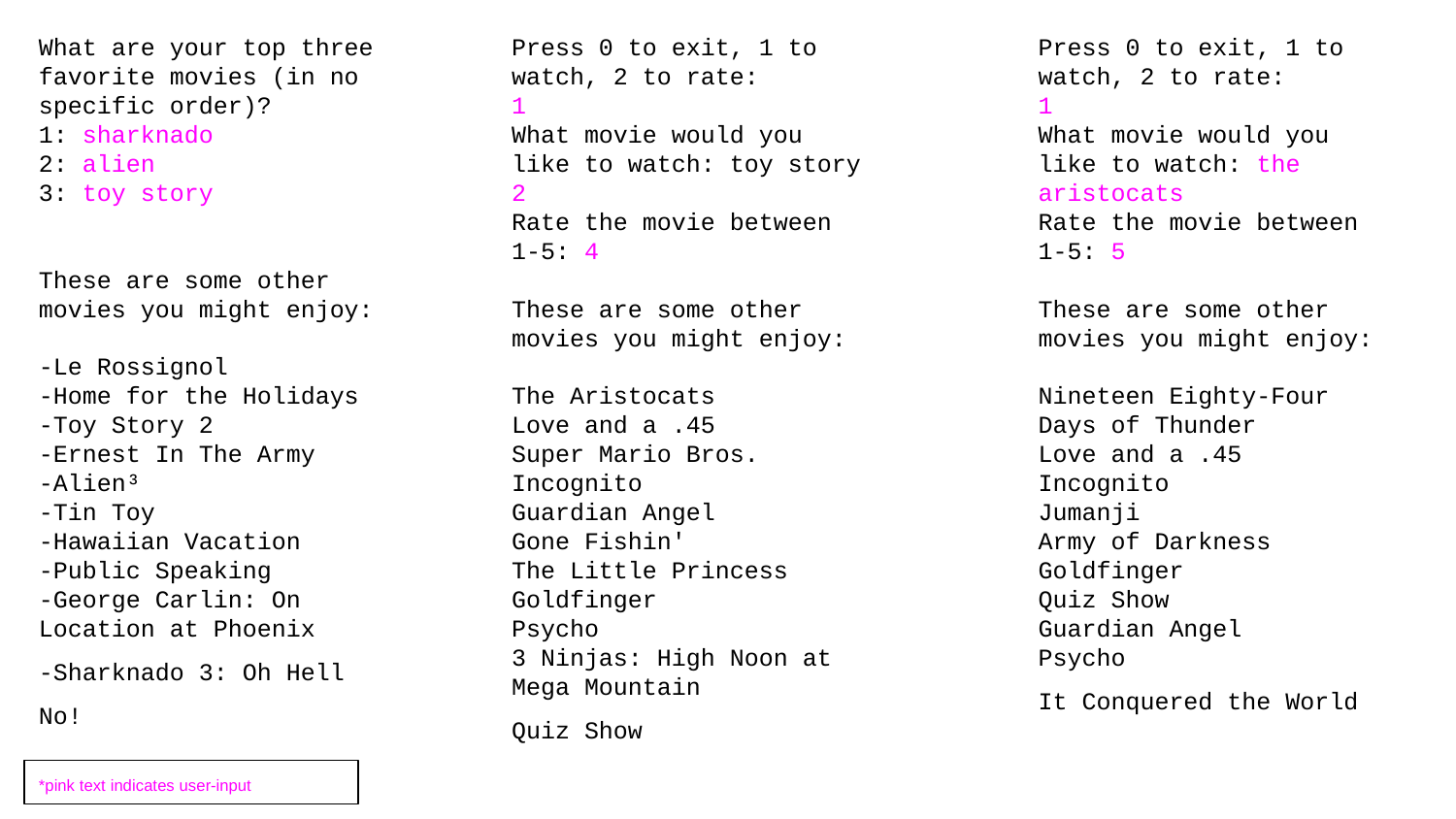

What are your top three favorite movies (in no specific order)?
1: sharknado
2: alien
3: toy story

These are some other movies you might enjoy:

-Le Rossignol
-Home for the Holidays
-Toy Story 2
-Ernest In The Army
-Alien³
-Tin Toy
-Hawaiian Vacation
-Public Speaking
-George Carlin: On Location at Phoenix
-Sharknado 3: Oh Hell No!

Press 0 to exit, 1 to watch, 2 to rate:
1
What movie would you like to watch: toy story 2
Rate the movie between 1-5: 4

These are some other movies you might enjoy:

The Aristocats
Love and a .45
Super Mario Bros.
Incognito
Guardian Angel
Gone Fishin'
The Little Princess
Goldfinger
Psycho
3 Ninjas: High Noon at Mega Mountain
Quiz Show

Press 0 to exit, 1 to watch, 2 to rate:
1
What movie would you like to watch: the aristocats
Rate the movie between 1-5: 5

These are some other movies you might enjoy:

Nineteen Eighty-Four
Days of Thunder
Love and a .45
Incognito
Jumanji
Army of Darkness
Goldfinger
Quiz Show
Guardian Angel
Psycho
It Conquered the World

*pink text indicates user-input